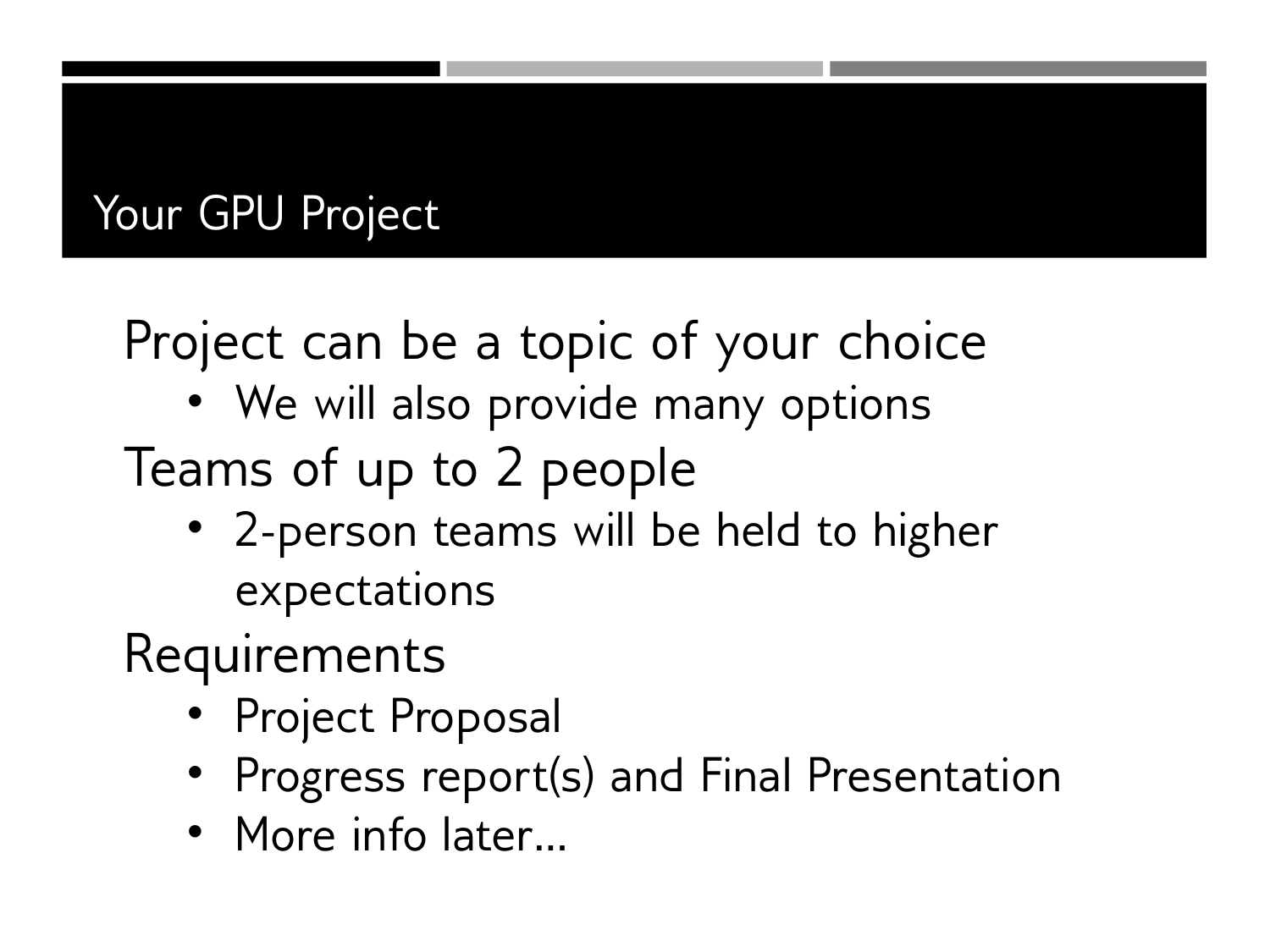

Your GPU Project
Project can be a topic of your choice
We will also provide many options
Teams of up to 2 people
2-person teams will be held to higher expectations
Requirements
Project Proposal
Progress report(s) and Final Presentation
More info later…